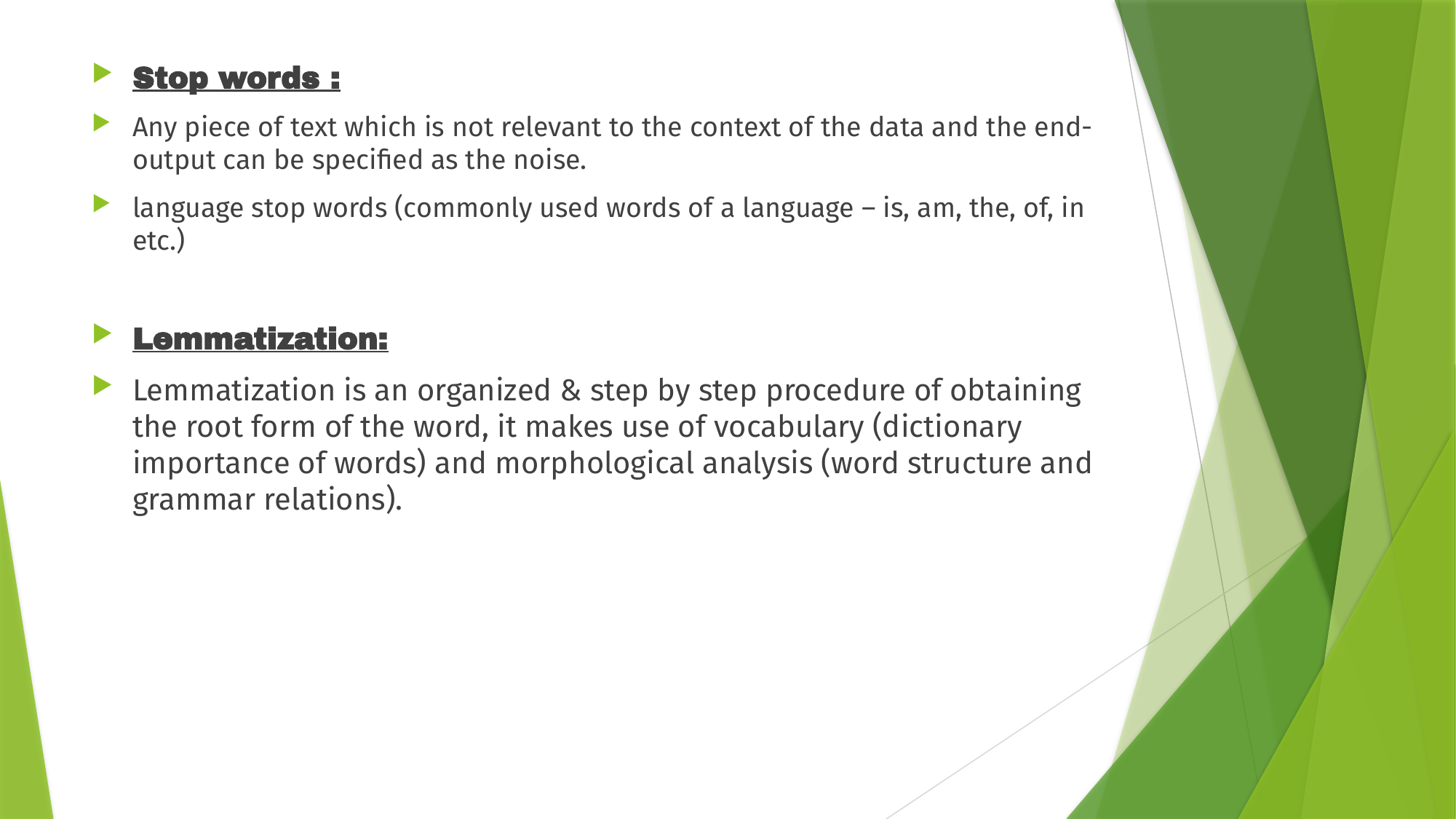

Stop words :
Any piece of text which is not relevant to the context of the data and the end-output can be specified as the noise.
language stop words (commonly used words of a language – is, am, the, of, in etc.)

Lemmatization:
Lemmatization is an organized & step by step procedure of obtaining the root form of the word, it makes use of vocabulary (dictionary importance of words) and morphological analysis (word structure and grammar relations).